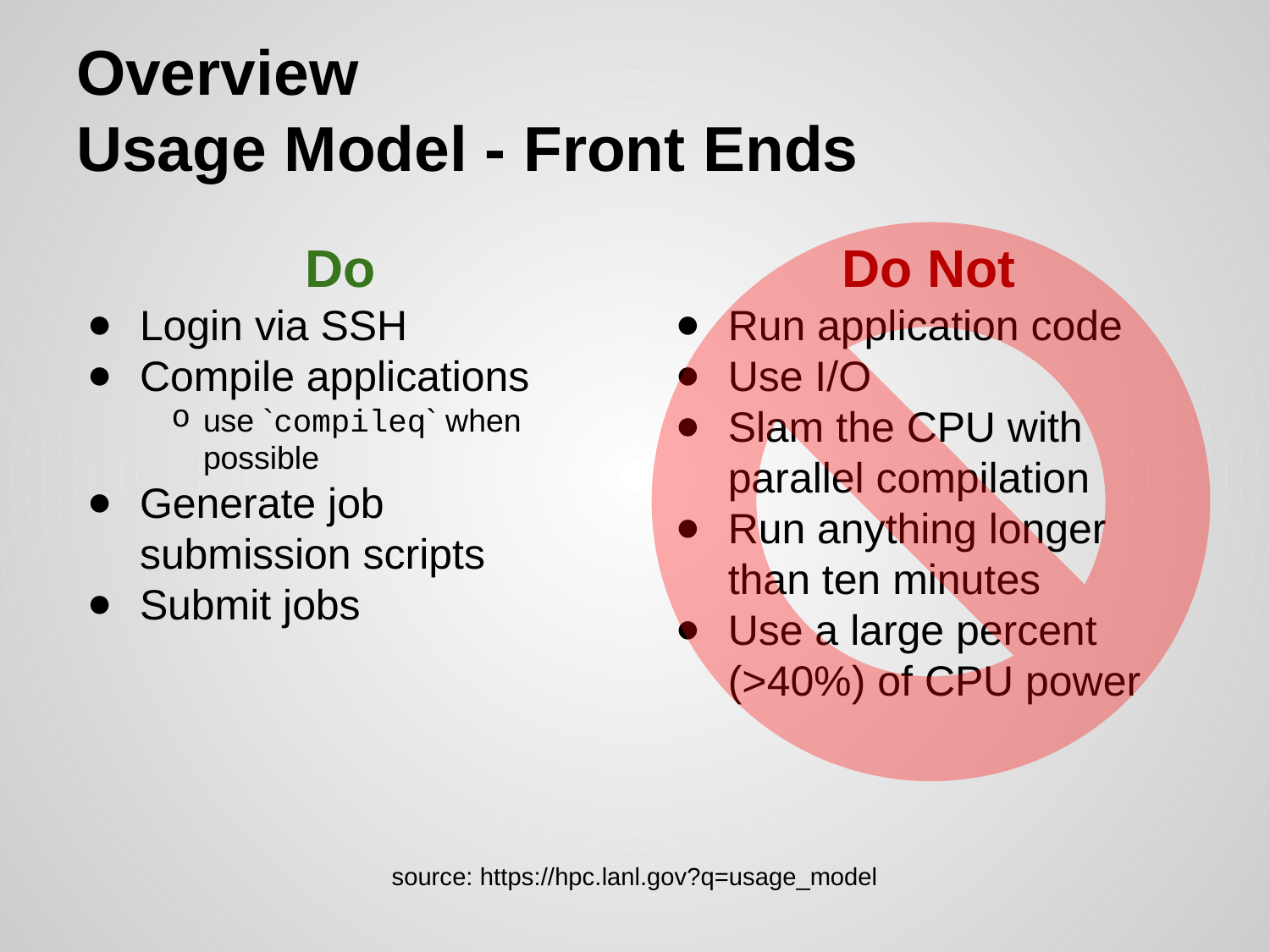

# Overview
Usage Model - Front Ends
Do
Login via SSH
Compile applications
use `compileq` when possible
Generate job submission scripts
Submit jobs

Do Not
Run application code
Use I/O
Slam the CPU with parallel compilation
Run anything longer than ten minutes
Use a large percent (>40%) of CPU power

source: https://hpc.lanl.gov?q=usage_model